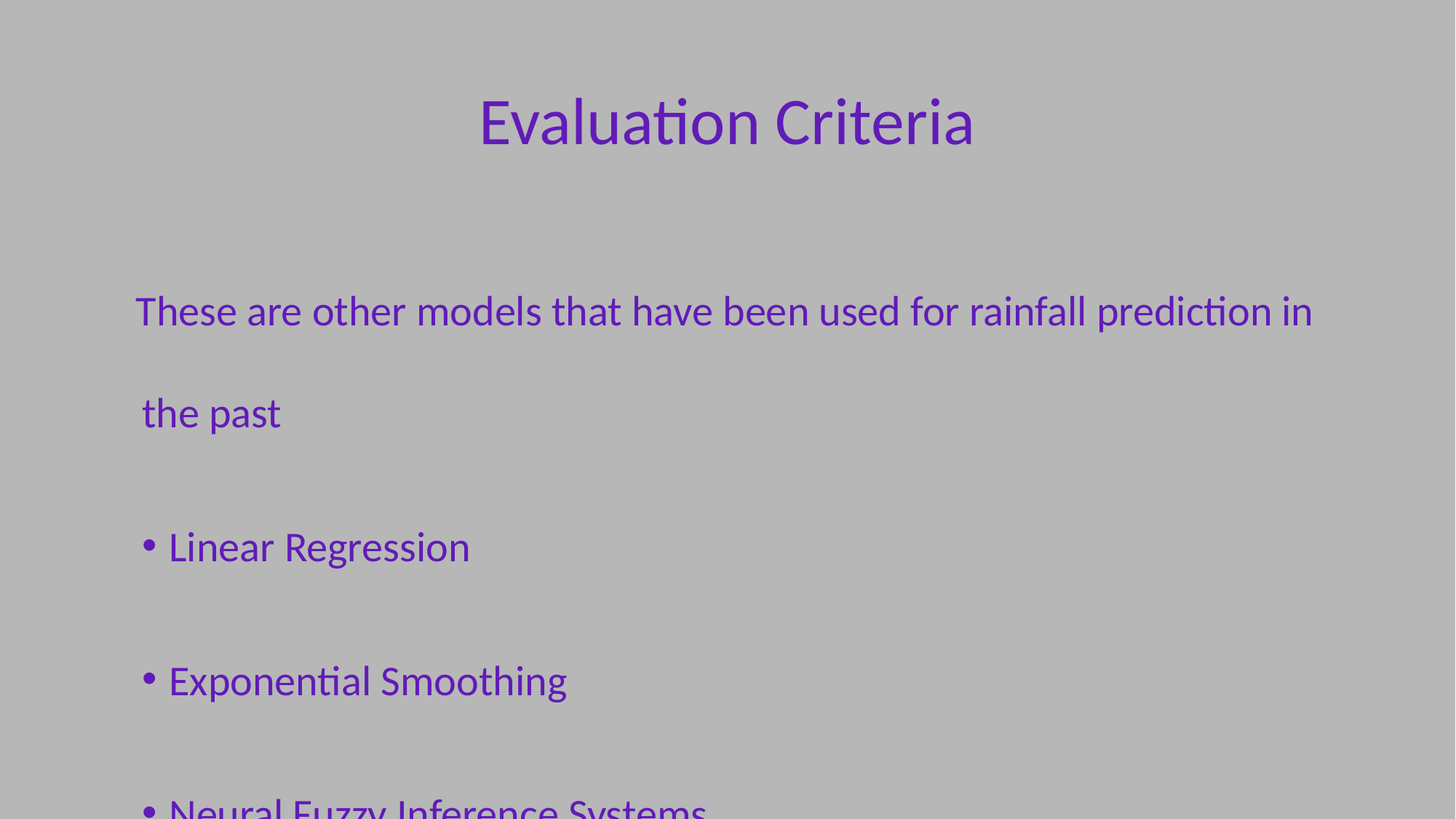

# Evaluation Criteria
These are other models that have been used for rainfall prediction in the past
Linear Regression
Exponential Smoothing
Neural Fuzzy Inference Systems